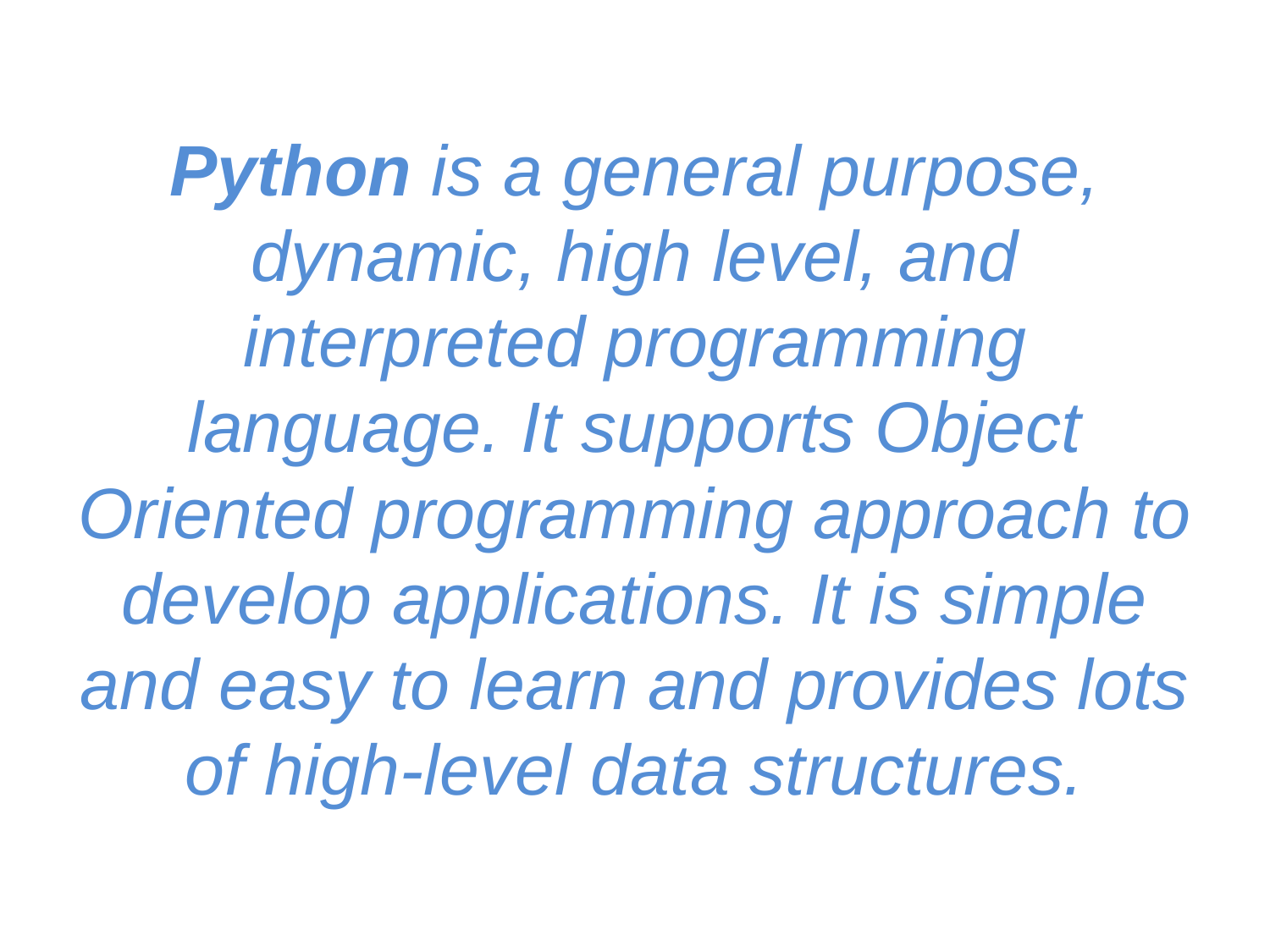

# Python is a general purpose, dynamic, high level, and interpreted programming language. It supports Object Oriented programming approach to develop applications. It is simple and easy to learn and provides lots of high-level data structures.